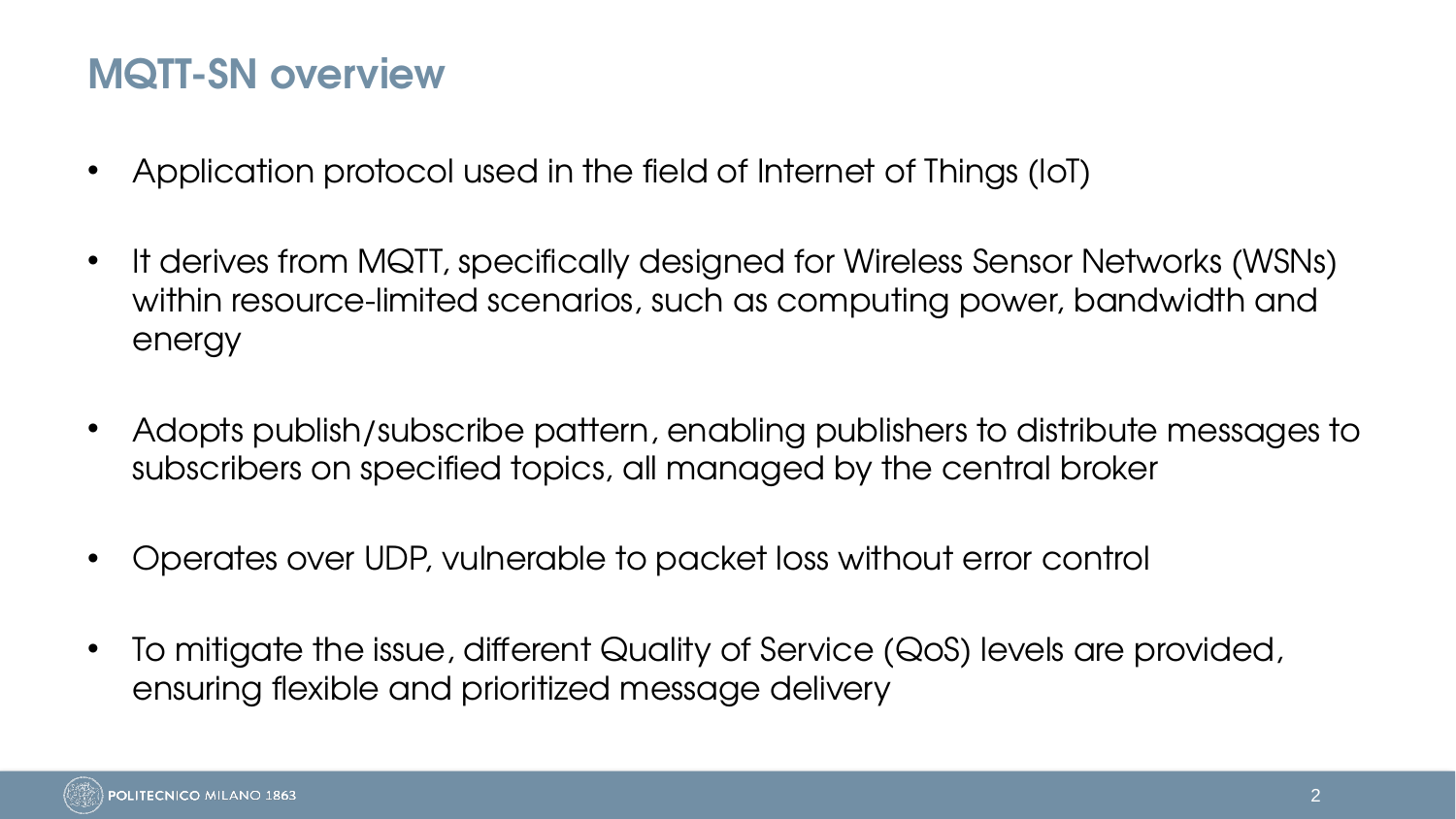

# MQTT-SN overview
Application protocol used in the field of Internet of Things (IoT)

It derives from MQTT, specifically designed for Wireless Sensor Networks (WSNs) within resource-limited scenarios, such as computing power, bandwidth and energy

Adopts publish/subscribe pattern, enabling publishers to distribute messages to subscribers on specified topics, all managed by the central broker

Operates over UDP, vulnerable to packet loss without error control

To mitigate the issue, different Quality of Service (QoS) levels are provided, ensuring flexible and prioritized message delivery